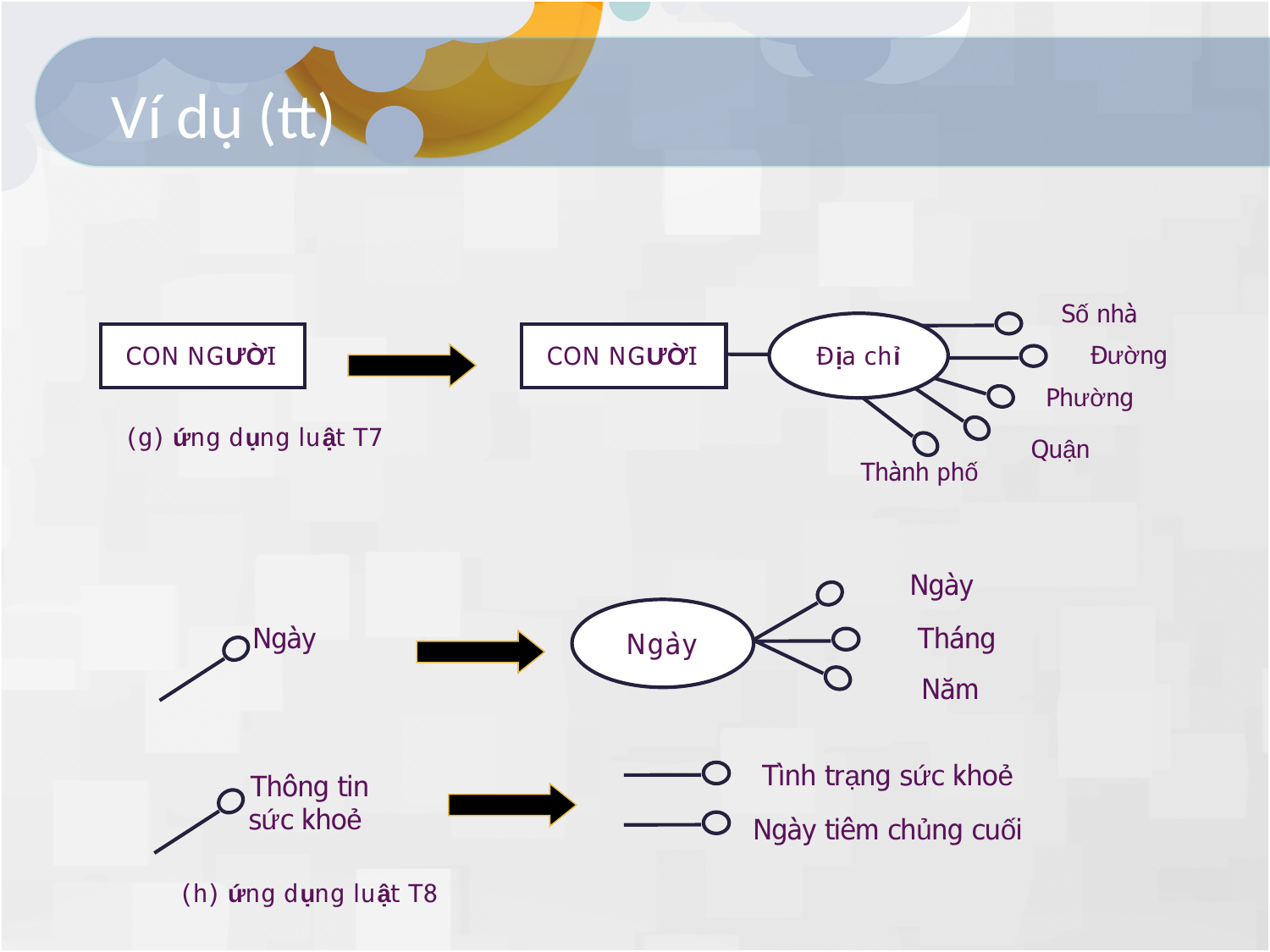

# Ví dụ (tt)

Số nhà
Địa chỉ

CON NGƯỜI
CON NGƯỜI
Đường

Phường

(g) ứng dụng luật T7
Quận
Thành phố
Ngày
Ngày

Ngày
Tháng

Năm
Tình trạng sức khoẻ

Thông tin sức khoẻ

Ngày tiêm chủng cuối
(h) ứng dụng luật T8